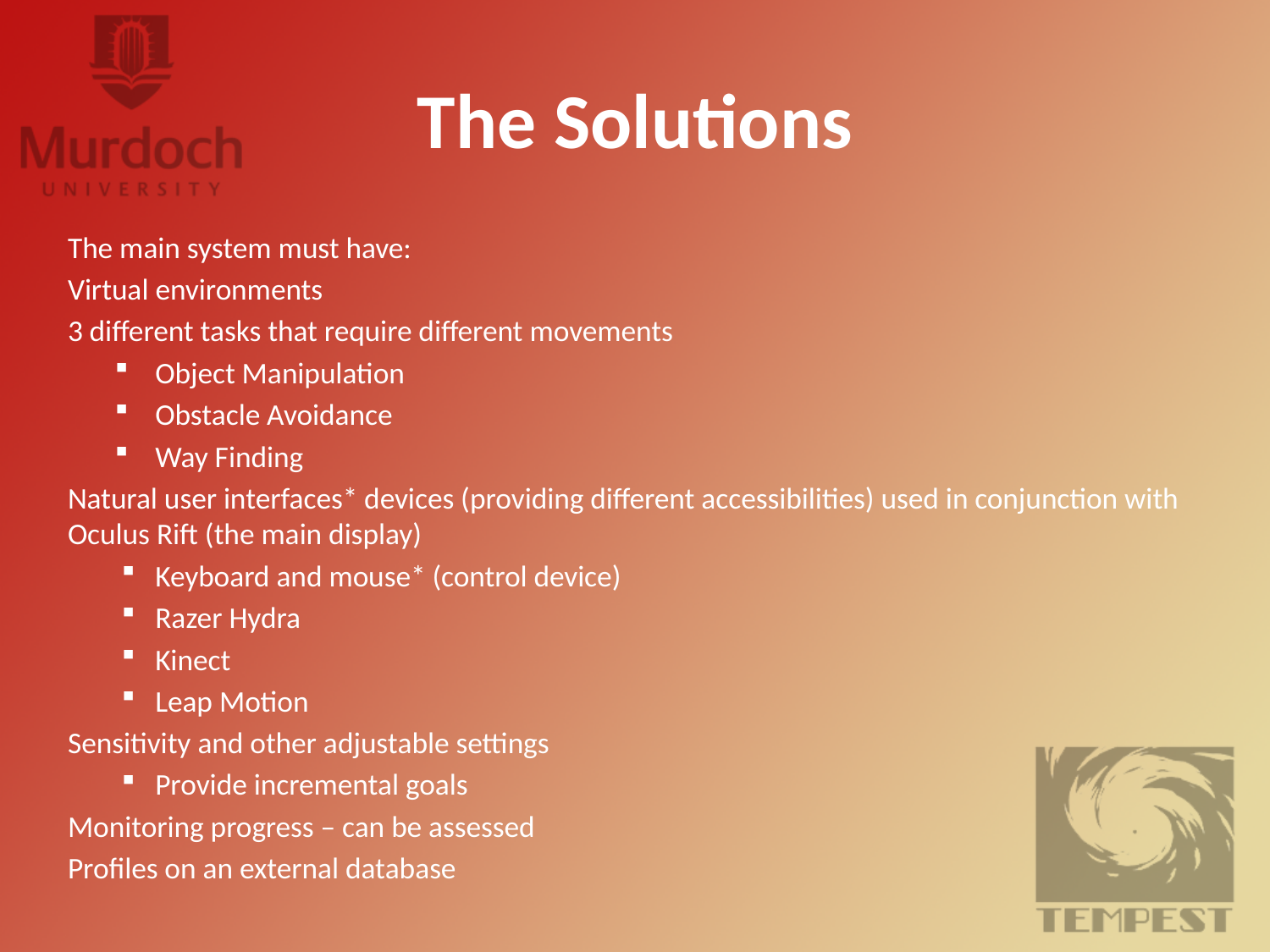

# The Solutions
The main system must have:
Virtual environments
3 different tasks that require different movements
Object Manipulation
Obstacle Avoidance
Way Finding
Natural user interfaces* devices (providing different accessibilities) used in conjunction with Oculus Rift (the main display)
Keyboard and mouse* (control device)
Razer Hydra
Kinect
Leap Motion
Sensitivity and other adjustable settings
Provide incremental goals
Monitoring progress – can be assessed
Profiles on an external database